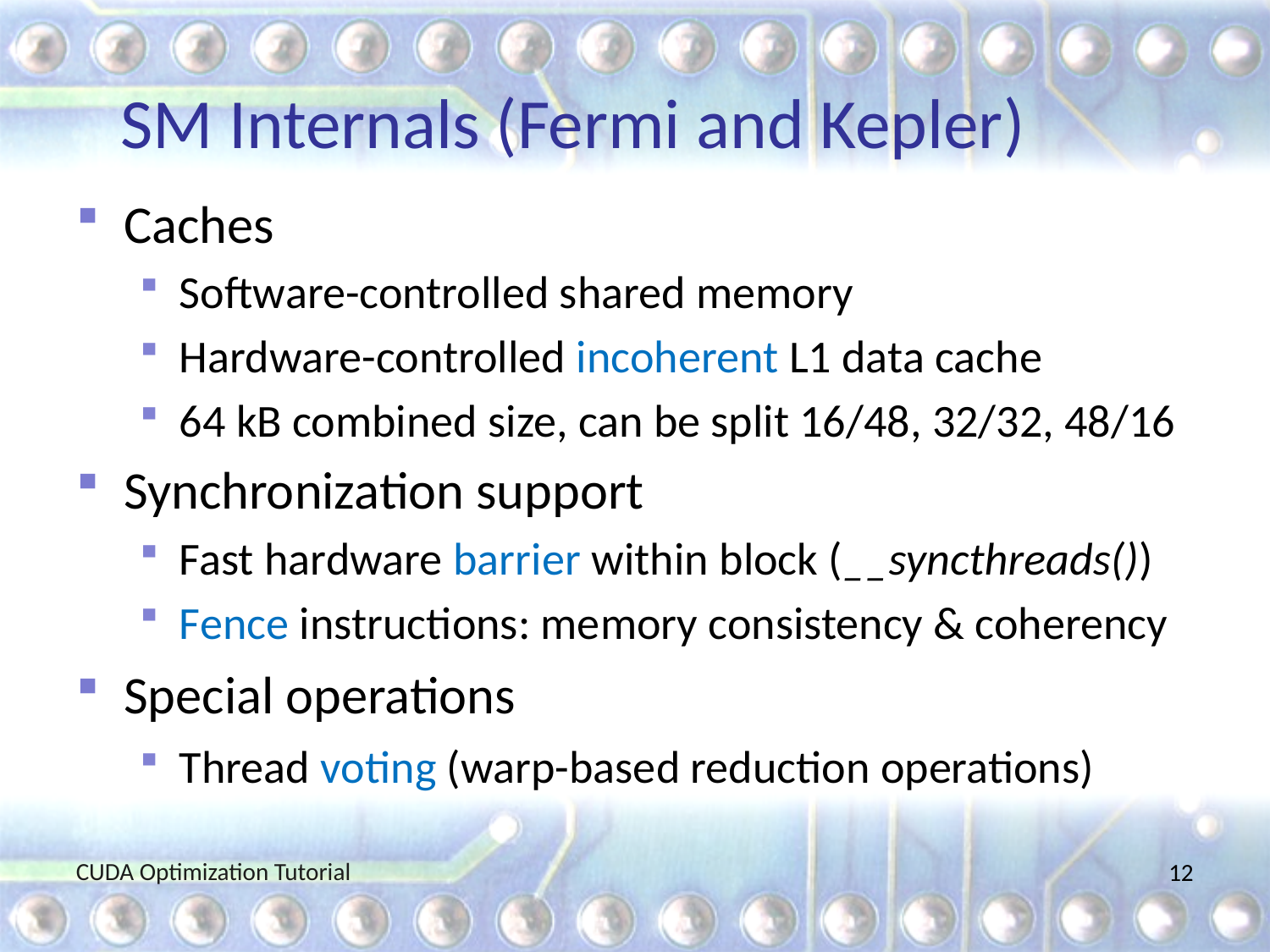

# SM Internals (Fermi and Kepler)
Caches
Software-controlled shared memory
Hardware-controlled incoherent L1 data cache
64 kB combined size, can be split 16/48, 32/32, 48/16
Synchronization support
Fast hardware barrier within block (__syncthreads())
Fence instructions: memory consistency & coherency
Special operations
Thread voting (warp-based reduction operations)

CUDA Optimization Tutorial
12